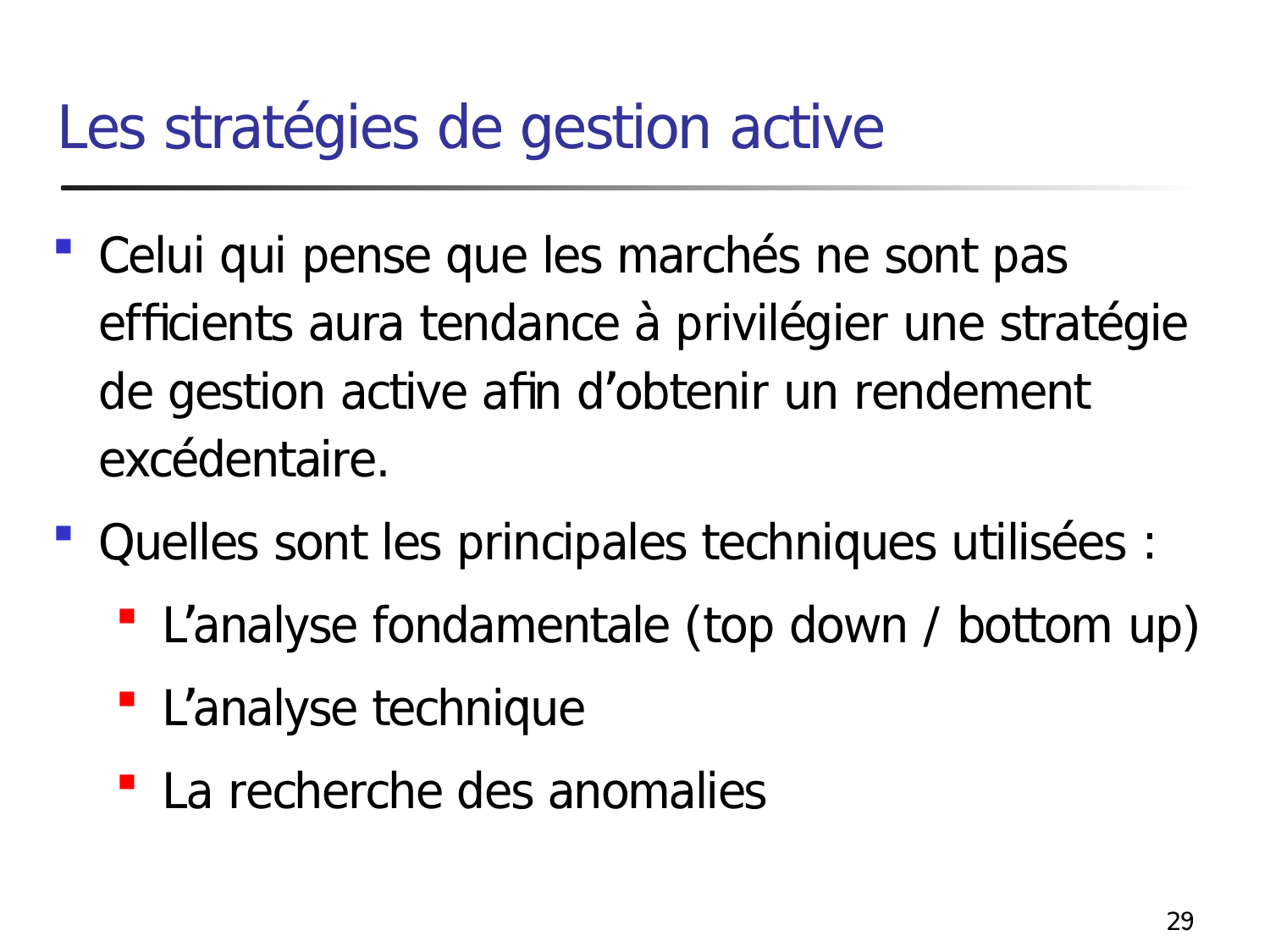

# Les stratégies de gestion active
Celui qui pense que les marchés ne sont pas efficients aura tendance à privilégier une stratégie de gestion active afin d’obtenir un rendement excédentaire.
Quelles sont les principales techniques utilisées :
L’analyse fondamentale (top down / bottom up)
L’analyse technique
La recherche des anomalies

29